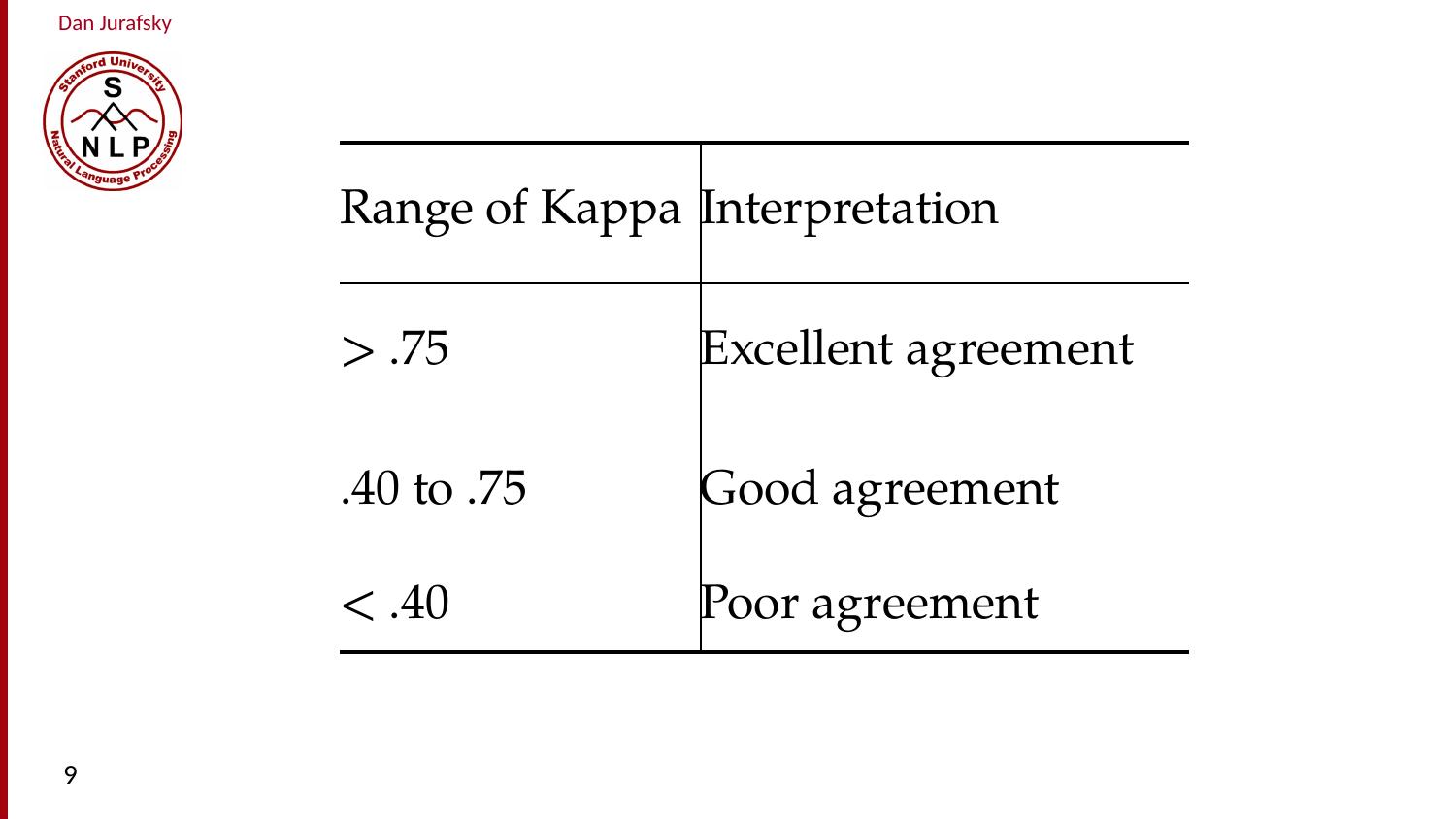

| Range of Kappa | Interpretation |
| --- | --- |
| > .75 | Excellent agreement |
| .40 to .75 | Good agreement |
| < .40 | Poor agreement |
9